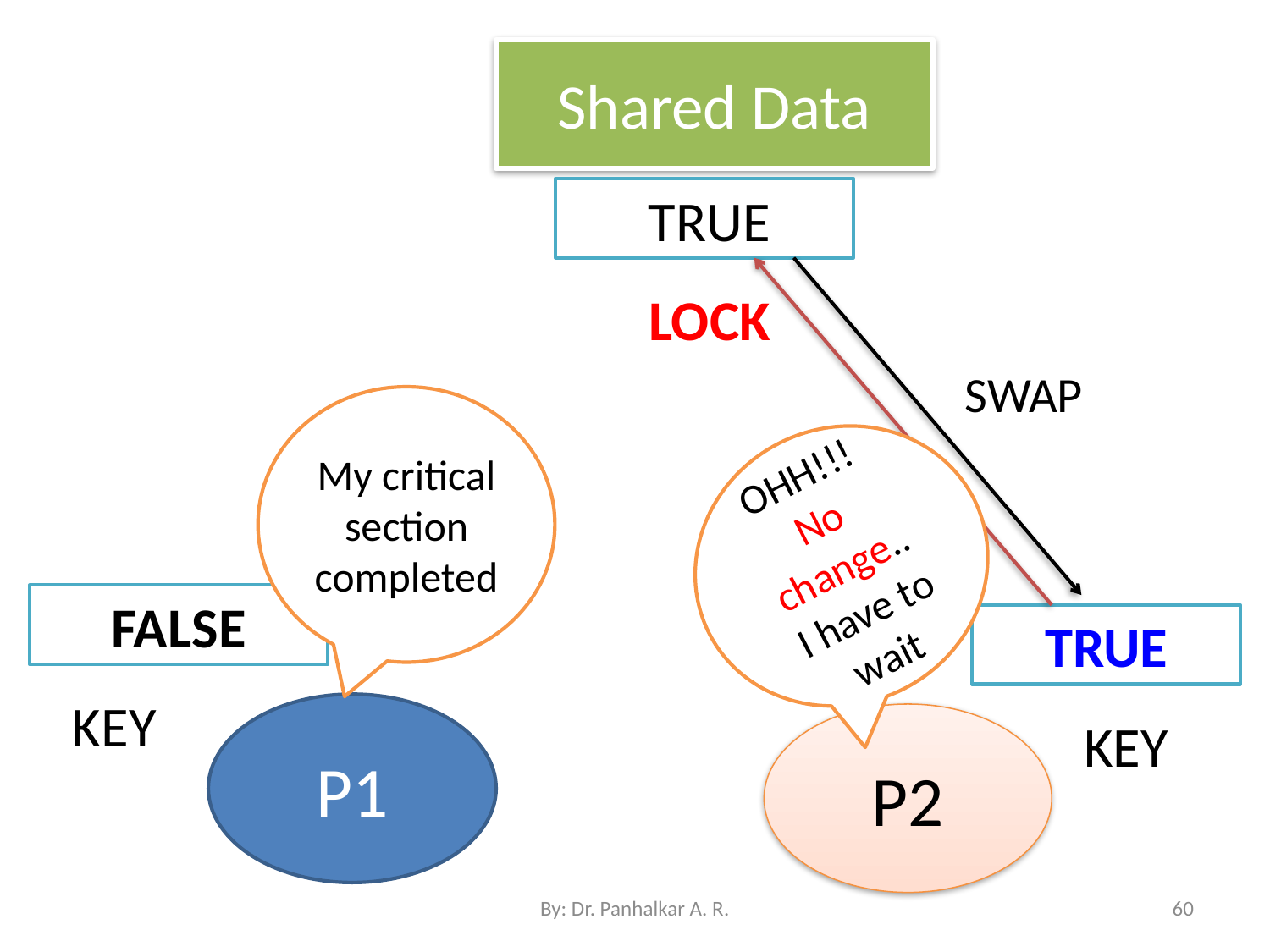

Shared Data

TRUE
LOCK
SWAP
My critical section completed
OHH!!!
No change..
I have to wait
FALSE
TRUE
KEY
P1
P2
KEY
By: Dr. Panhalkar A. R.
60